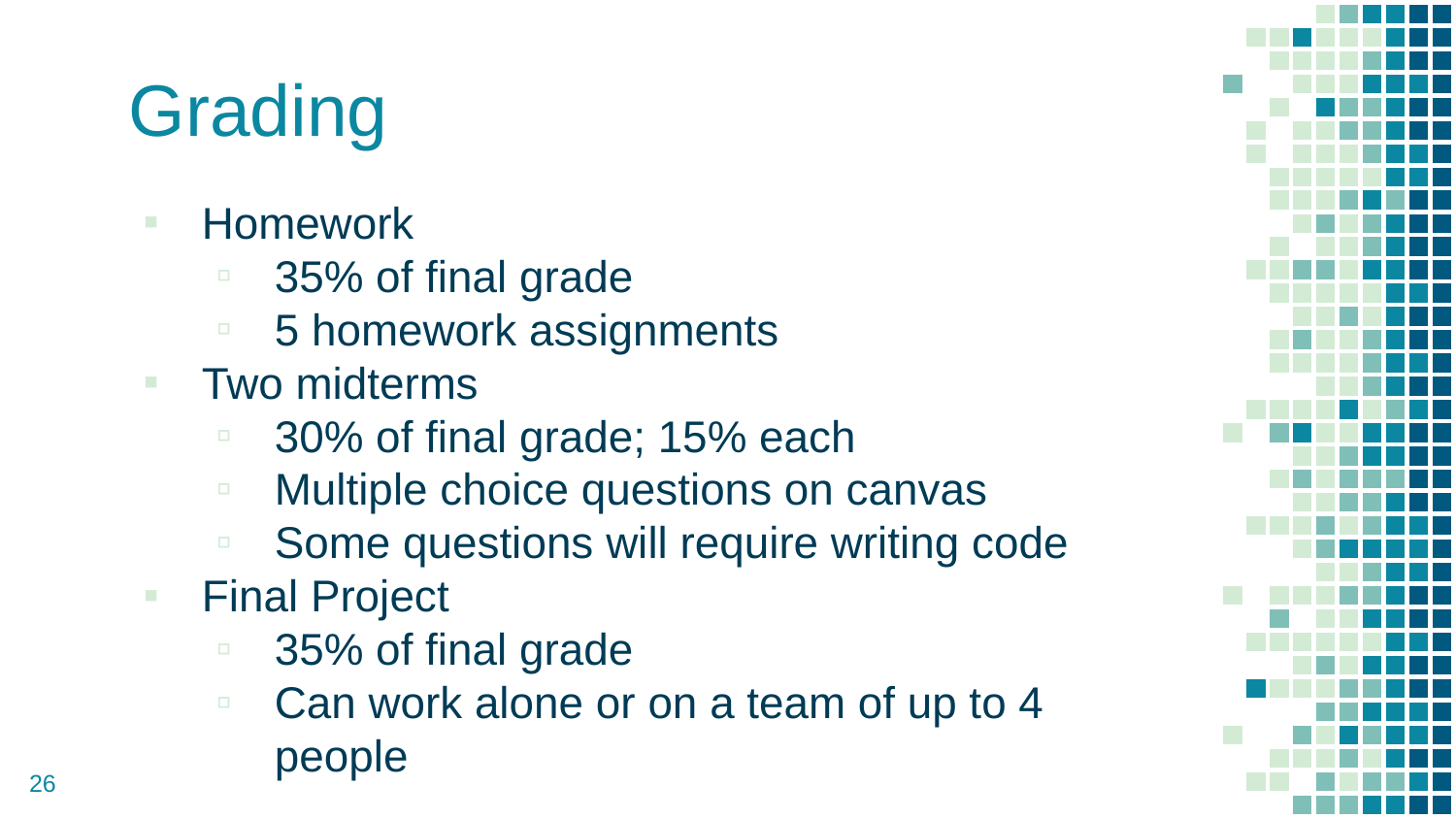

# Grading
Homework
35% of final grade
5 homework assignments
Two midterms
30% of final grade; 15% each
Multiple choice questions on canvas
Some questions will require writing code
Final Project
35% of final grade
Can work alone or on a team of up to 4 people
26